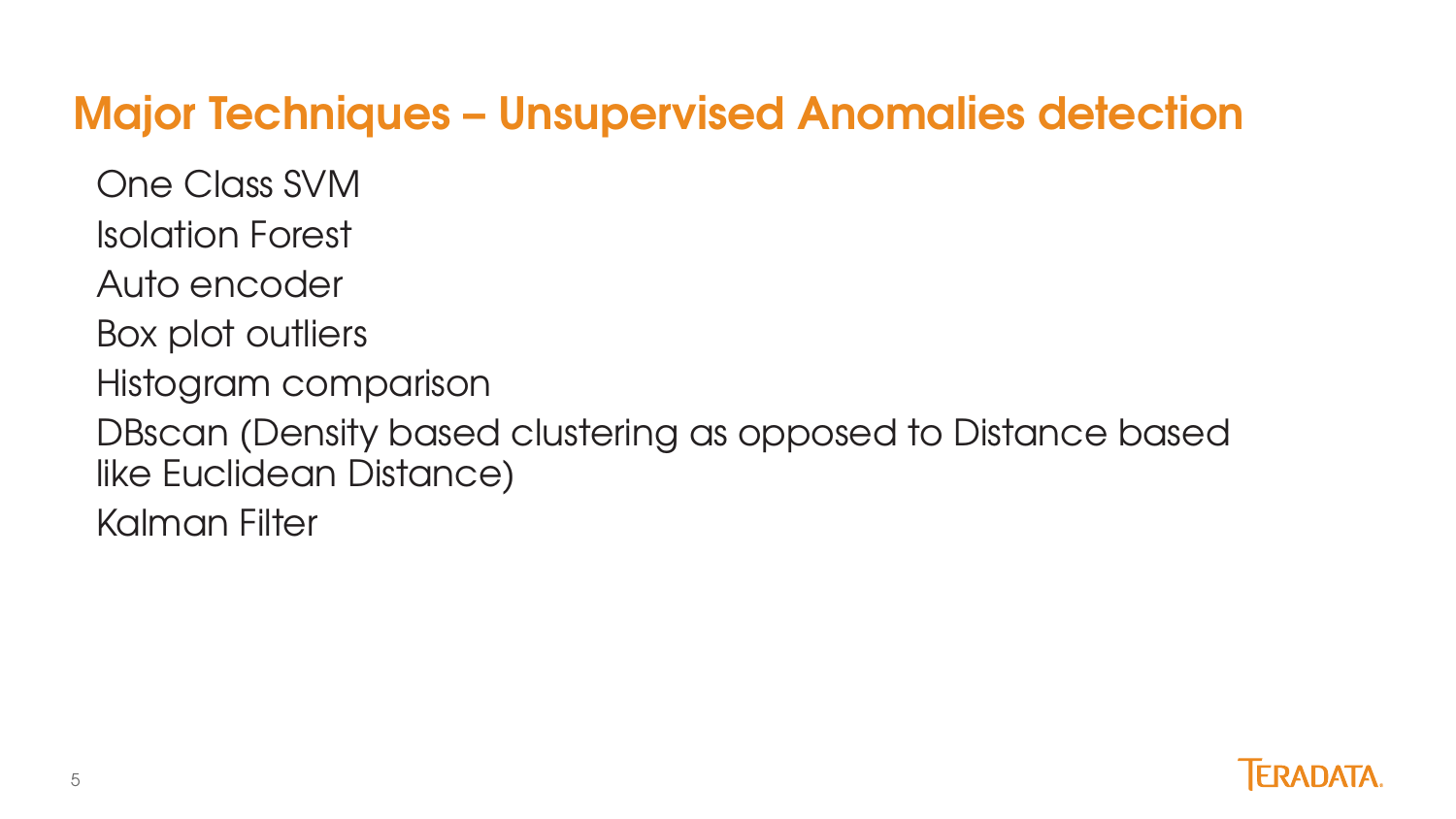

# Major Techniques – Unsupervised Anomalies detection
One Class SVM
Isolation Forest
Auto encoder
Box plot outliers
Histogram comparison
DBscan (Density based clustering as opposed to Distance based like Euclidean Distance)
Kalman Filter